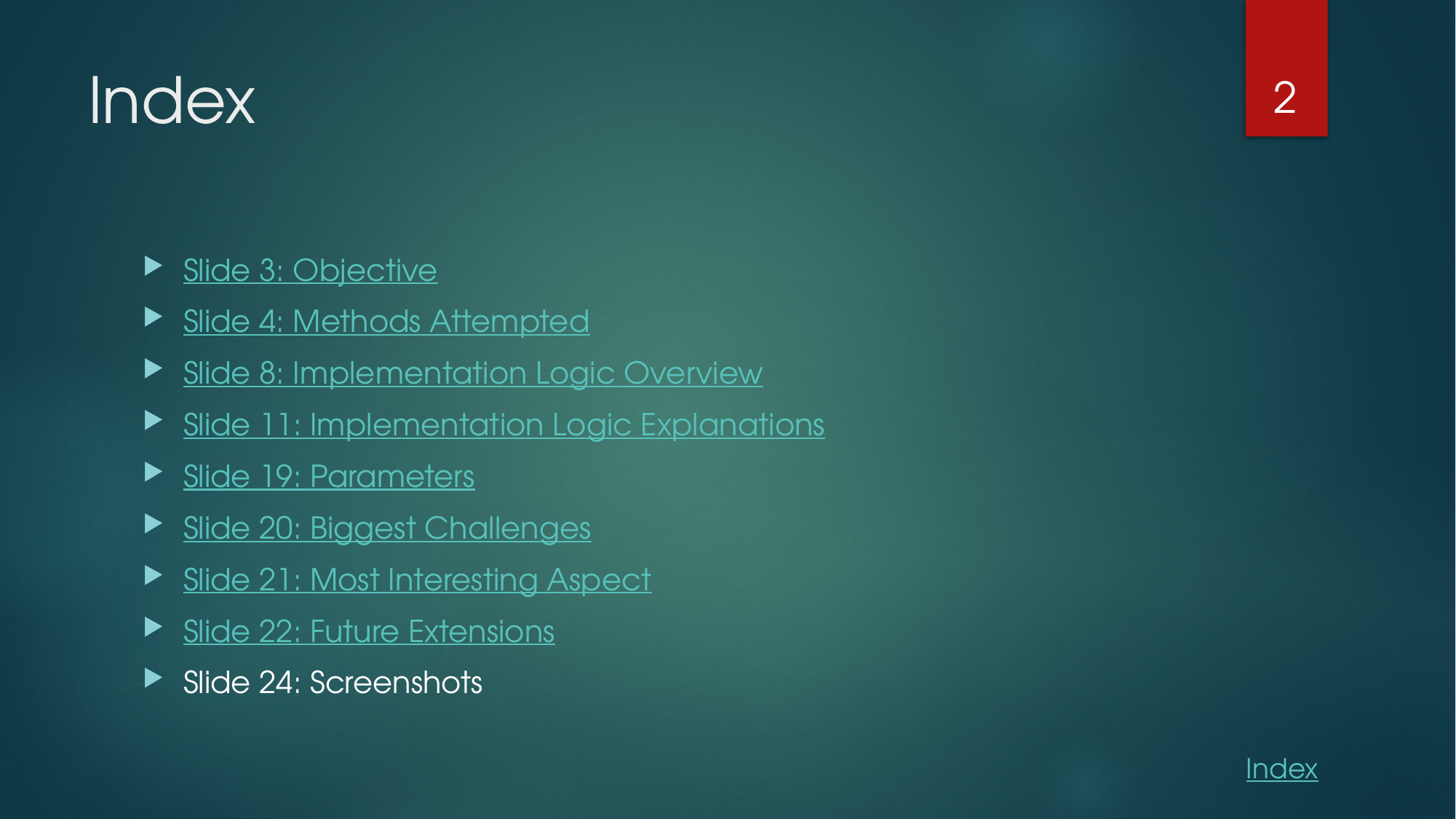

2
# Index
Slide 3: Objective
Slide 4: Methods Attempted
Slide 8: Implementation Logic Overview
Slide 11: Implementation Logic Explanations
Slide 19: Parameters
Slide 20: Biggest Challenges
Slide 21: Most Interesting Aspect
Slide 22: Future Extensions
Slide 24: Screenshots